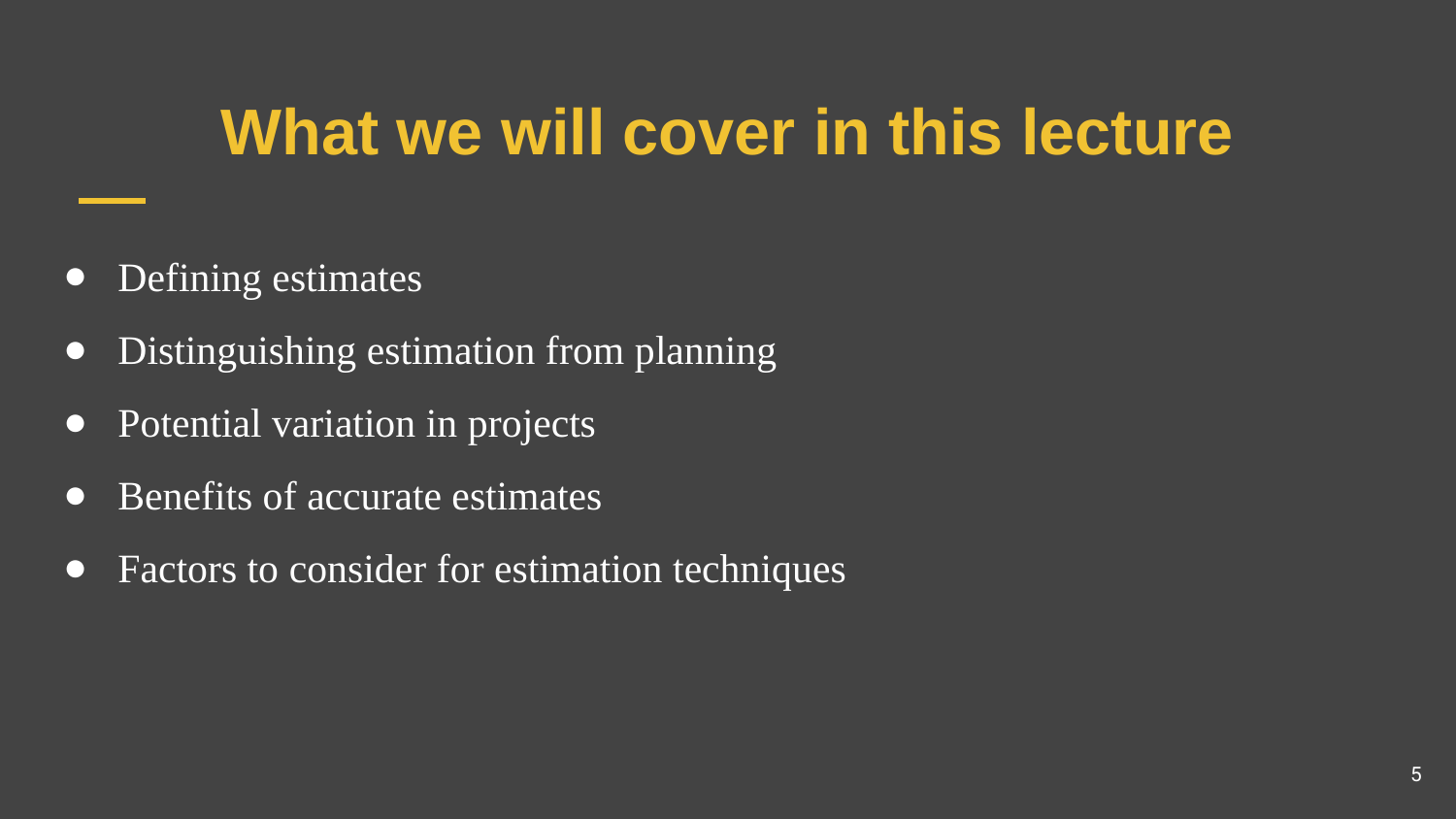

# What we will cover in this lecture

Defining estimates
Distinguishing estimation from planning
Potential variation in projects
Benefits of accurate estimates
Factors to consider for estimation techniques

5